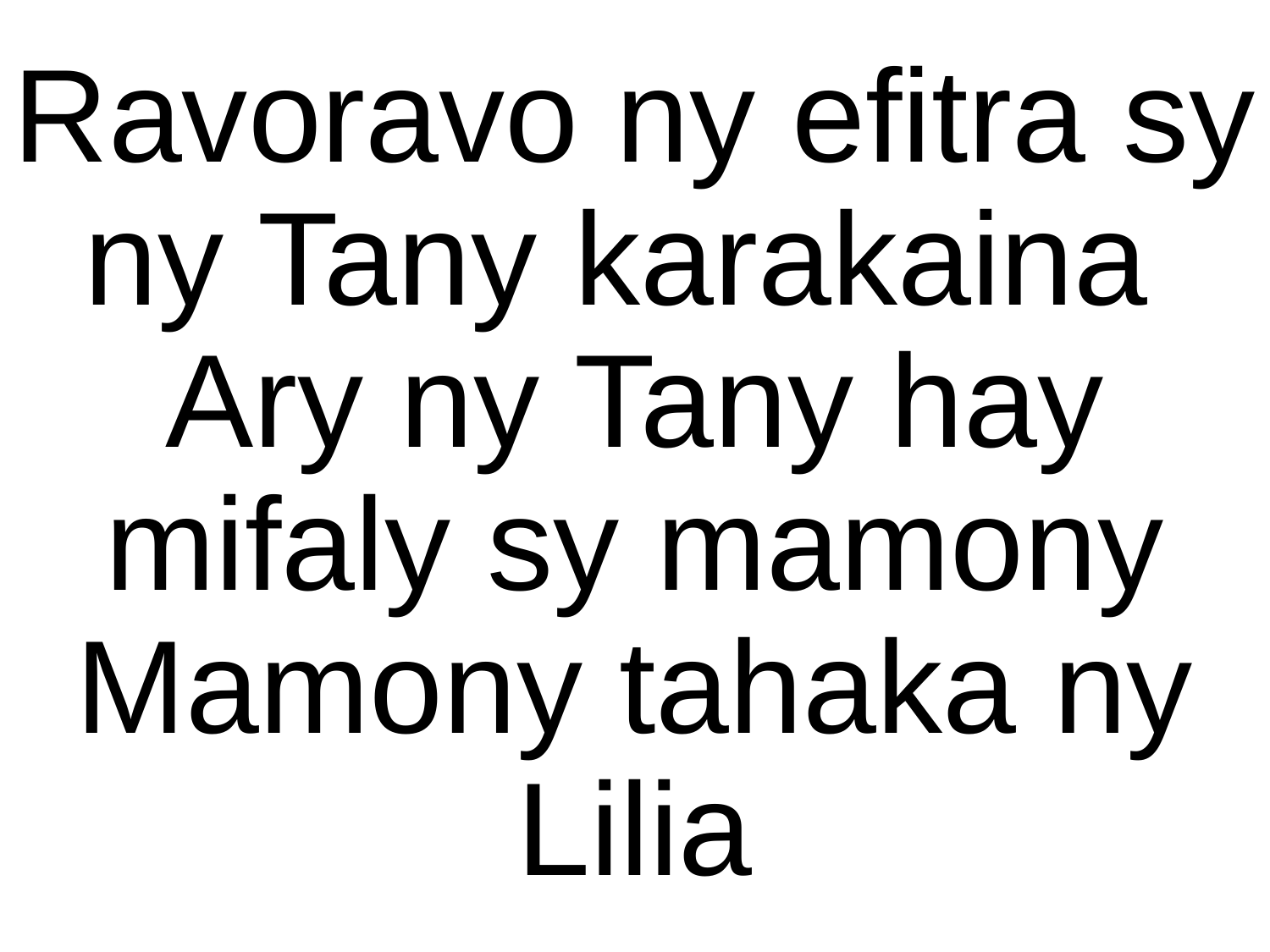

Ravoravo ny efitra sy ny Tany karakaina
Ary ny Tany hay mifaly sy mamony
Mamony tahaka ny Lilia